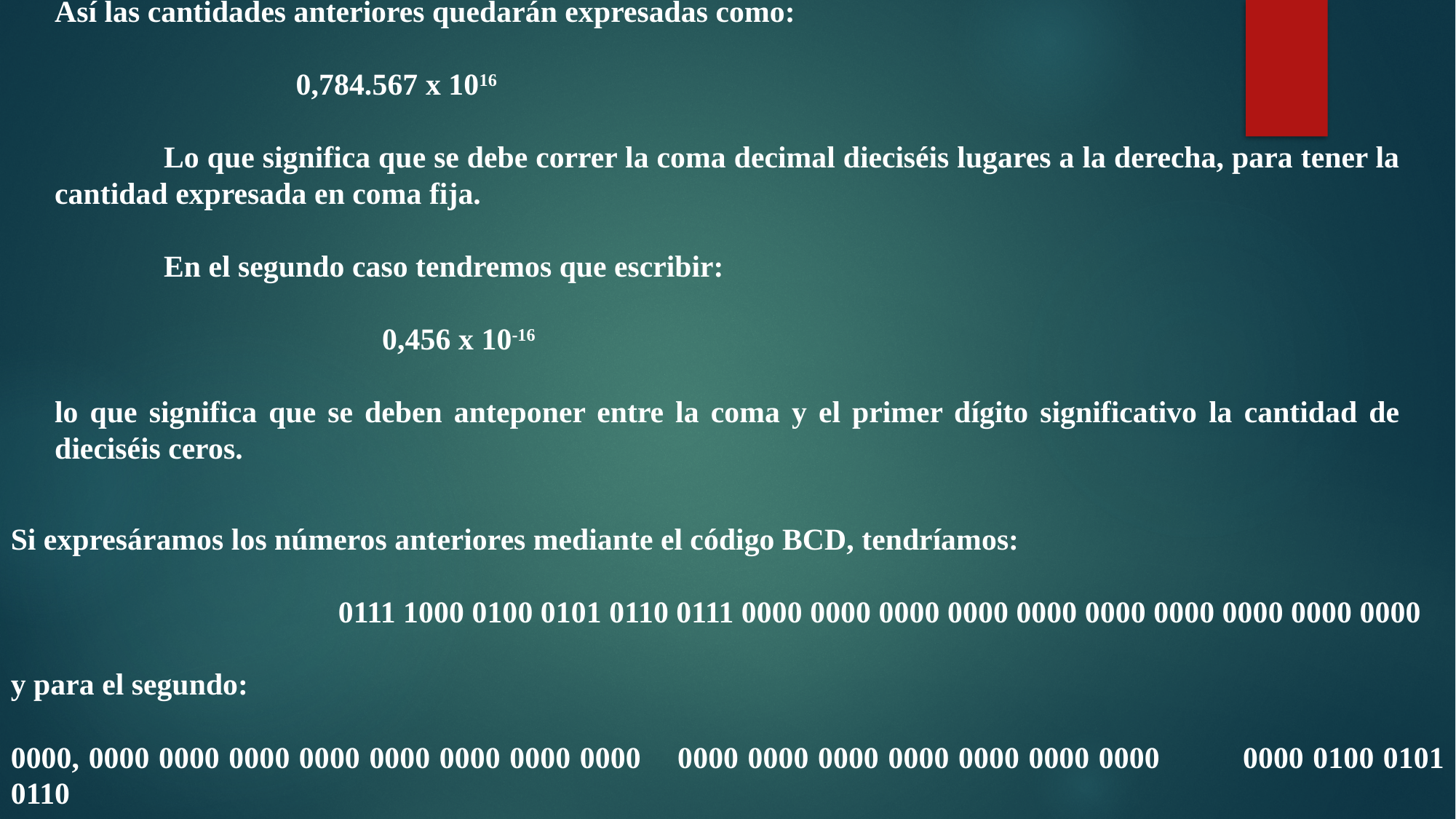

Así las cantidades anteriores quedarán expresadas como:

		   0,784.567 x 1016

	Lo que significa que se debe correr la coma decimal dieciséis lugares a la derecha, para tener la cantidad expresada en coma fija.

	En el segundo caso tendremos que escribir:

			0,456 x 10-16

lo que significa que se deben anteponer entre la coma y el primer dígito significativo la cantidad de dieciséis ceros.
Si expresáramos los números anteriores mediante el código BCD, tendríamos:

			0111 1000 0100 0101 0110 0111 0000 0000 0000 0000 0000 0000 0000 0000 0000 0000

y para el segundo:

0000, 0000 0000 0000 0000 0000 0000 0000 0000	0000 0000 0000 0000 0000 0000 0000 	 0000 0100 0101 0110